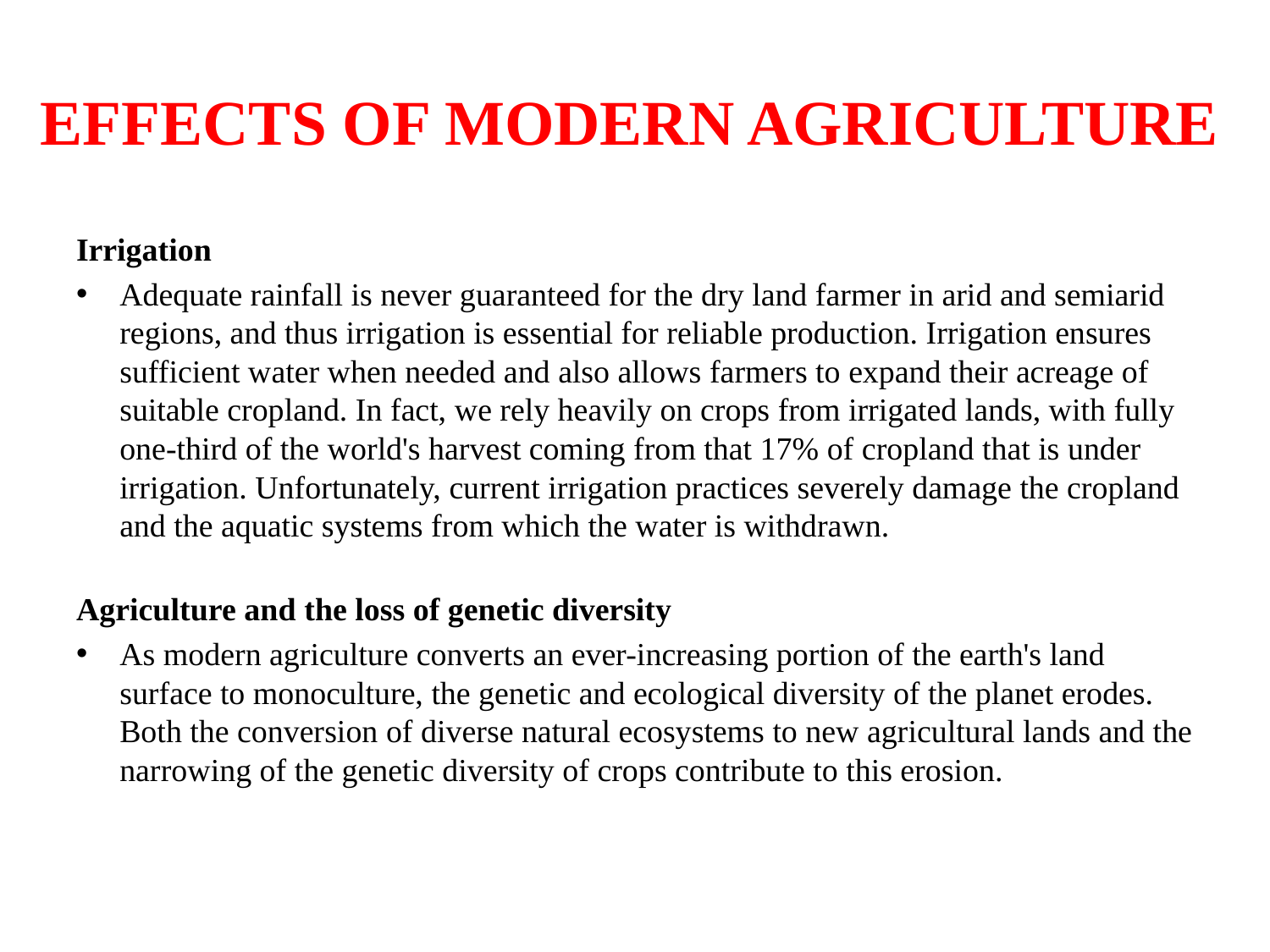

# EFFECTS OF MODERN AGRICULTURE
Irrigation
Adequate rainfall is never guaranteed for the dry land farmer in arid and semiarid regions, and thus irrigation is essential for reliable production. Irrigation ensures sufficient water when needed and also allows farmers to expand their acreage of suitable cropland. In fact, we rely heavily on crops from irrigated lands, with fully one-third of the world's harvest coming from that 17% of cropland that is under irrigation. Unfortunately, current irrigation practices severely damage the cropland and the aquatic systems from which the water is withdrawn.
Agriculture and the loss of genetic diversity
As modern agriculture converts an ever-increasing portion of the earth's land surface to monoculture, the genetic and ecological diversity of the planet erodes. Both the conversion of diverse natural ecosystems to new agricultural lands and the narrowing of the genetic diversity of crops contribute to this erosion.